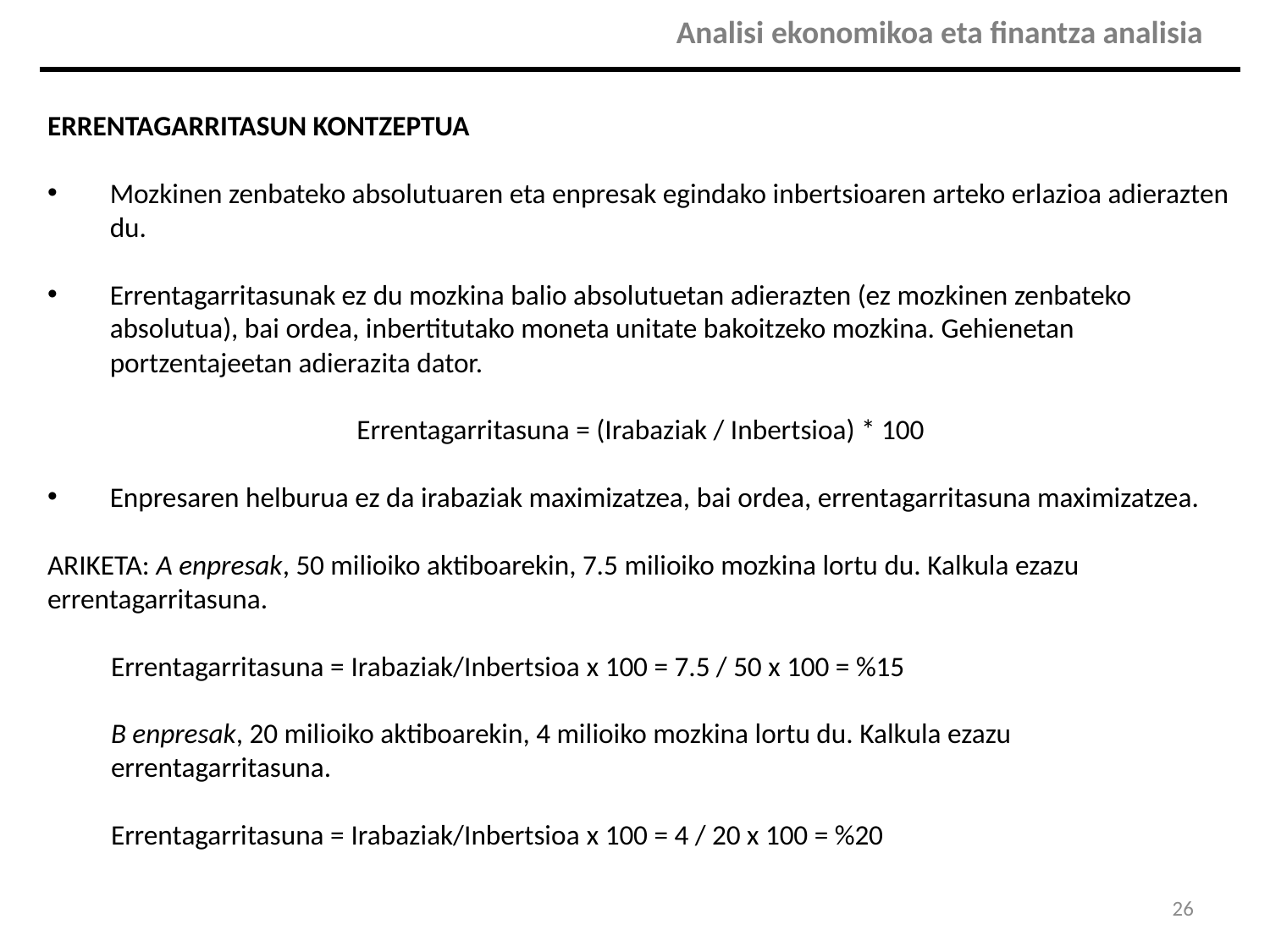

|  | Analisi ekonomikoa eta finantza analisia |
| --- | --- |
ERRENTAGARRITASUN KONTZEPTUA

Mozkinen zenbateko absolutuaren eta enpresak egindako inbertsioaren arteko erlazioa adierazten du.

Errentagarritasunak ez du mozkina balio absolutuetan adierazten (ez mozkinen zenbateko absolutua), bai ordea, inbertitutako moneta unitate bakoitzeko mozkina. Gehienetan portzentajeetan adierazita dator.

Errentagarritasuna = (Irabaziak / Inbertsioa) * 100

Enpresaren helburua ez da irabaziak maximizatzea, bai ordea, errentagarritasuna maximizatzea.

ARIKETA: A enpresak, 50 milioiko aktiboarekin, 7.5 milioiko mozkina lortu du. Kalkula ezazu errentagarritasuna.

Errentagarritasuna = Irabaziak/Inbertsioa x 100 = 7.5 / 50 x 100 = %15

B enpresak, 20 milioiko aktiboarekin, 4 milioiko mozkina lortu du. Kalkula ezazu errentagarritasuna.

Errentagarritasuna = Irabaziak/Inbertsioa x 100 = 4 / 20 x 100 = %20
26